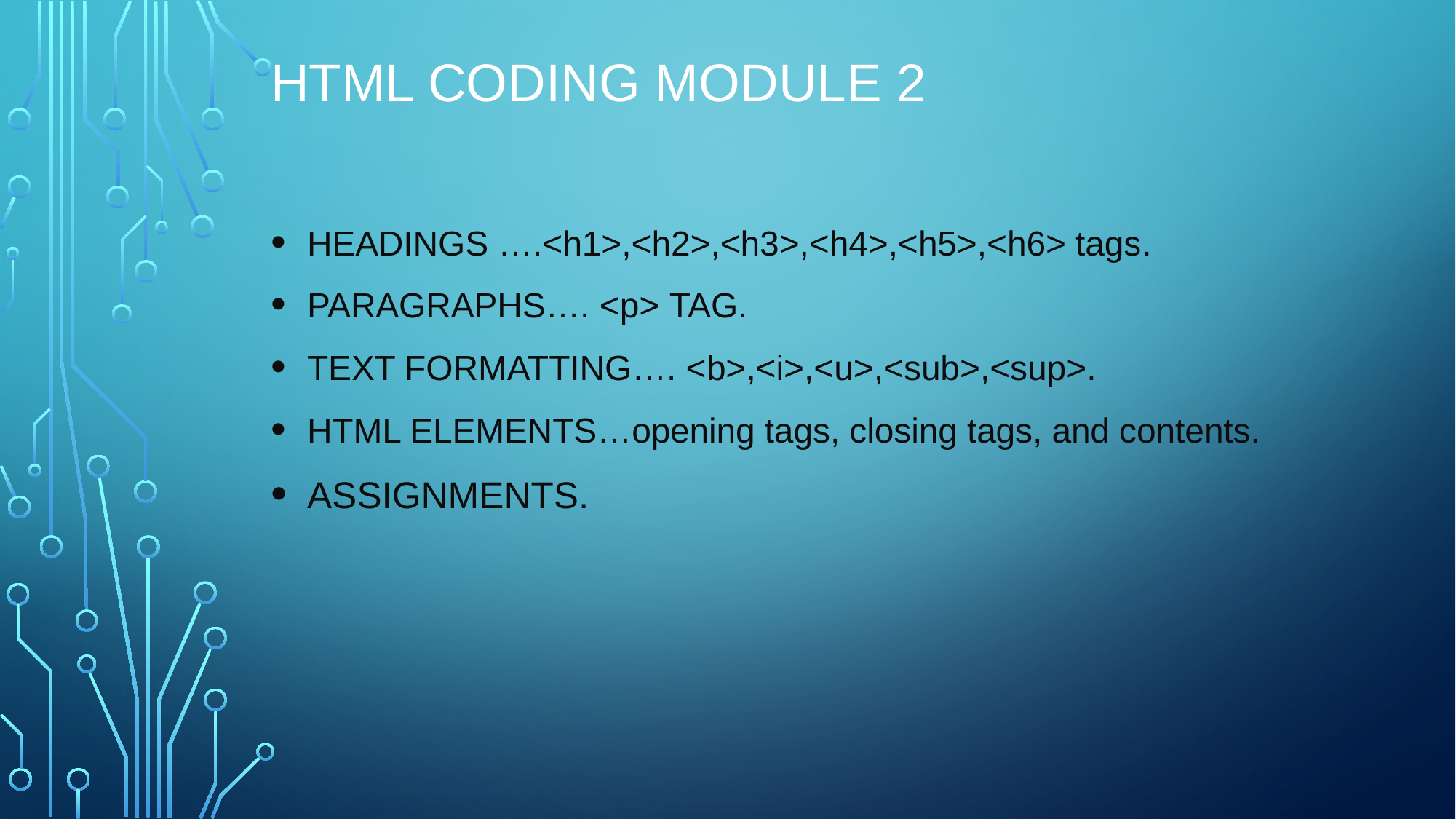

# Html Coding module 2
Headings ….<h1>,<h2>,<h3>,<h4>,<h5>,<h6> tags.
Paragraphs…. <p> tag.
Text formatting…. <b>,<i>,<u>,<sub>,<sup>.
Html elements…opening tags, closing tags, and contents.
ASSIGNMENTS.